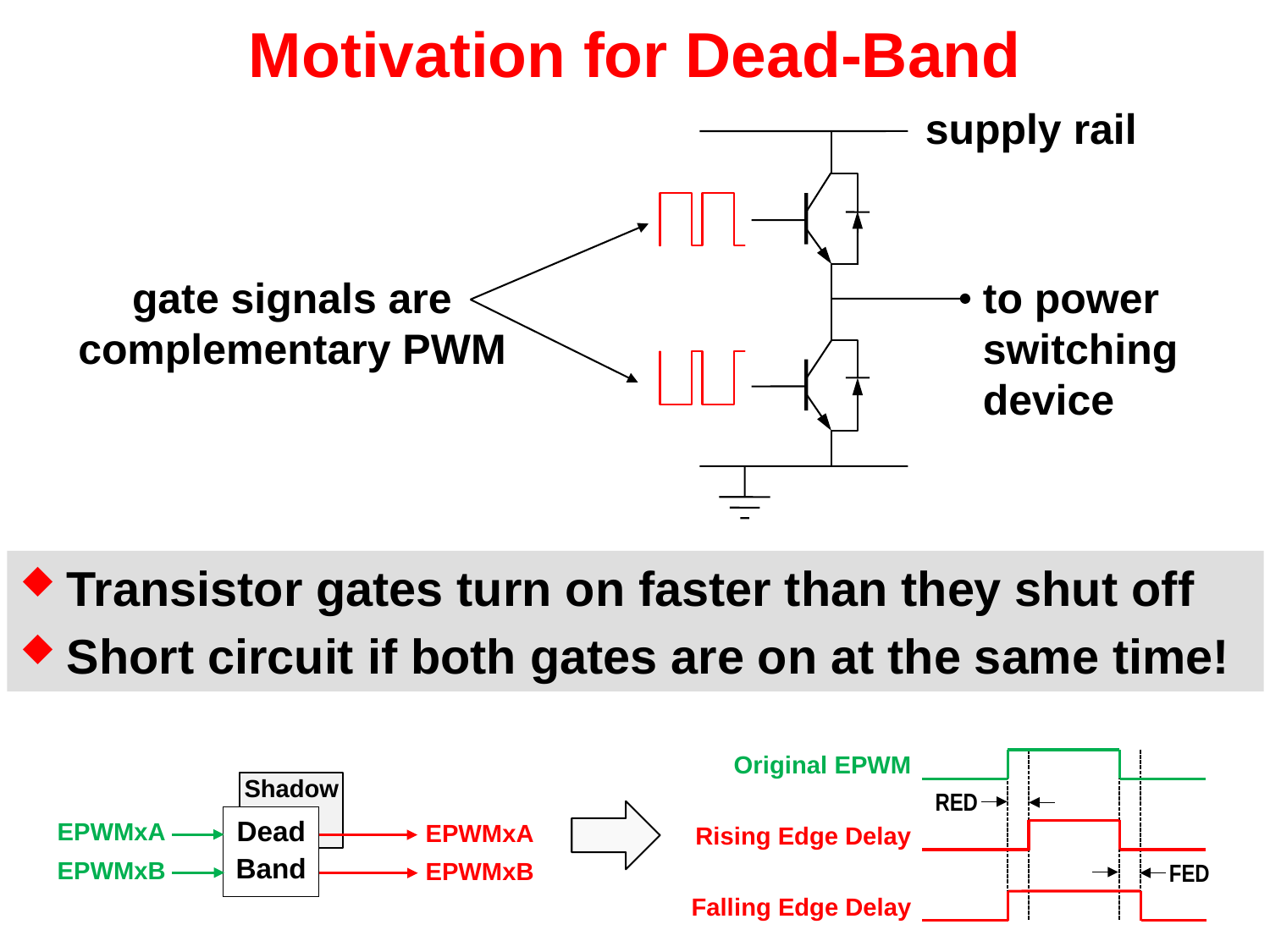

# Motivation for Dead-Band
supply rail

gate signals are
complementary PWM
to power switching device

Transistor gates turn on faster than they shut off
Short circuit if both gates are on at the same time!
Original EPWM
RED
Rising Edge Delay
FED
Falling Edge Delay

Shadow
Dead
Band
EPWMxA
EPWMxA
EPWMxB
EPWMxB